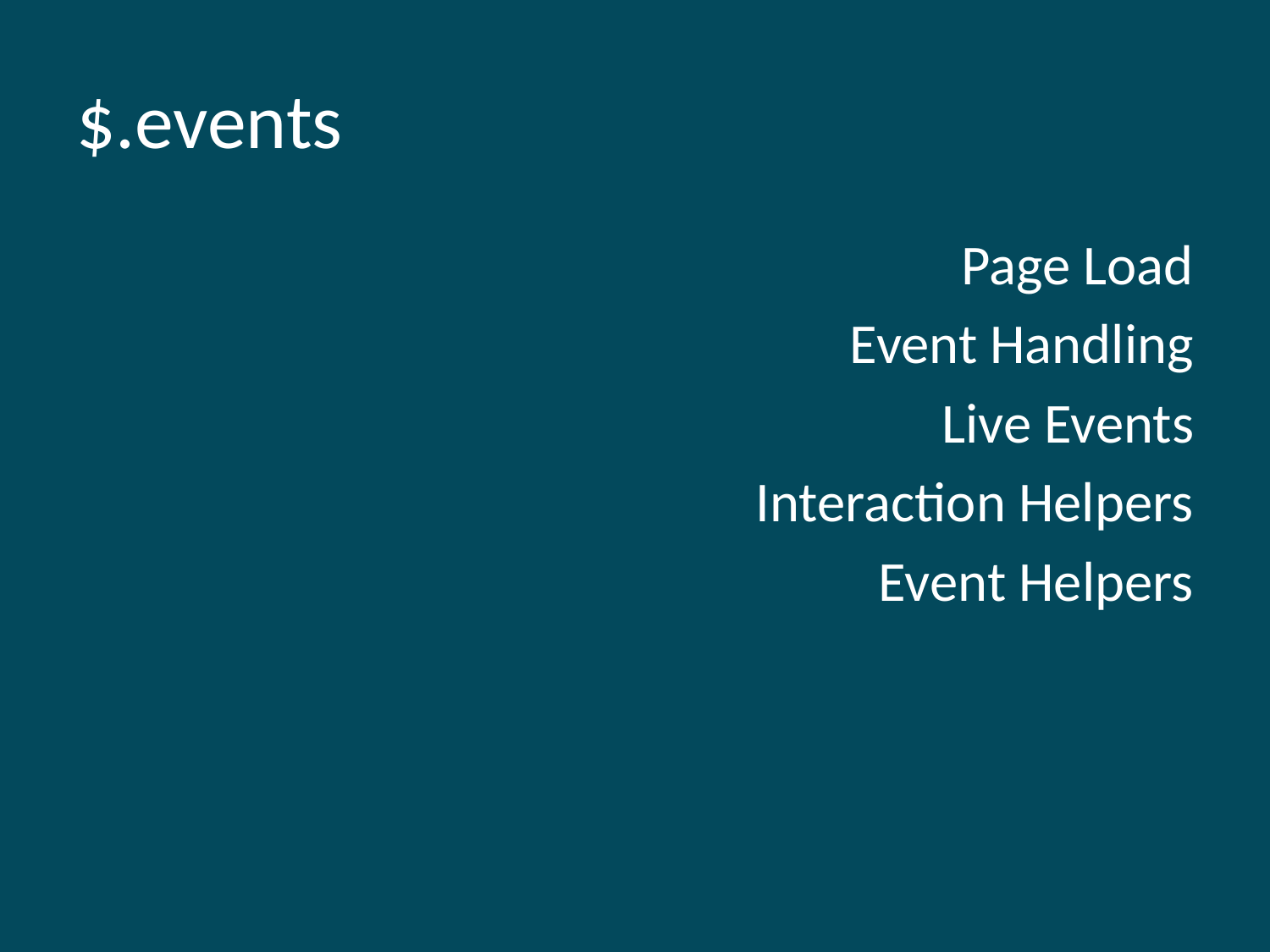

# $.events
Page Load
Event Handling
Live Events
Interaction Helpers
Event Helpers